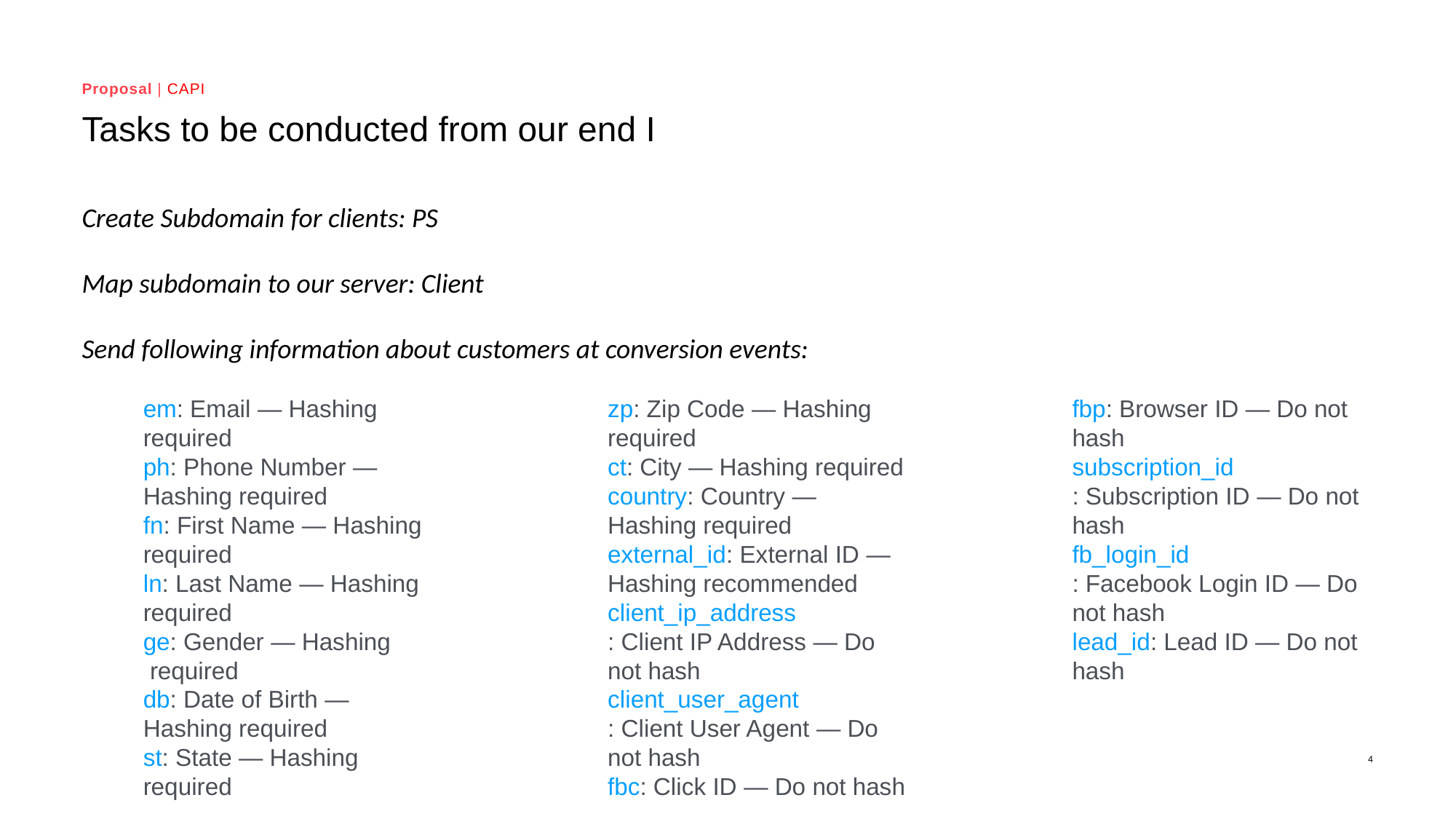

Proposal | CAPI

# Tasks to be conducted from our end I
Create Subdomain for clients: PS

Map subdomain to our server: Client

Send following information about customers at conversion events:
em: Email — Hashing required
ph: Phone Number — Hashing required
fn: First Name — Hashing required
ln: Last Name — Hashing required
ge: Gender — Hashing
 required
db: Date of Birth — Hashing required
st: State — Hashing required
zp: Zip Code — Hashing required
ct: City — Hashing required
country: Country — Hashing required
external_id: External ID — Hashing recommended
client_ip_address: Client IP Address — Do not hash
client_user_agent: Client User Agent — Do not hash
fbc: Click ID — Do not hash
fbp: Browser ID — Do not hash
subscription_id: Subscription ID — Do not hash
fb_login_id: Facebook Login ID — Do not hash
lead_id: Lead ID — Do not hash
4